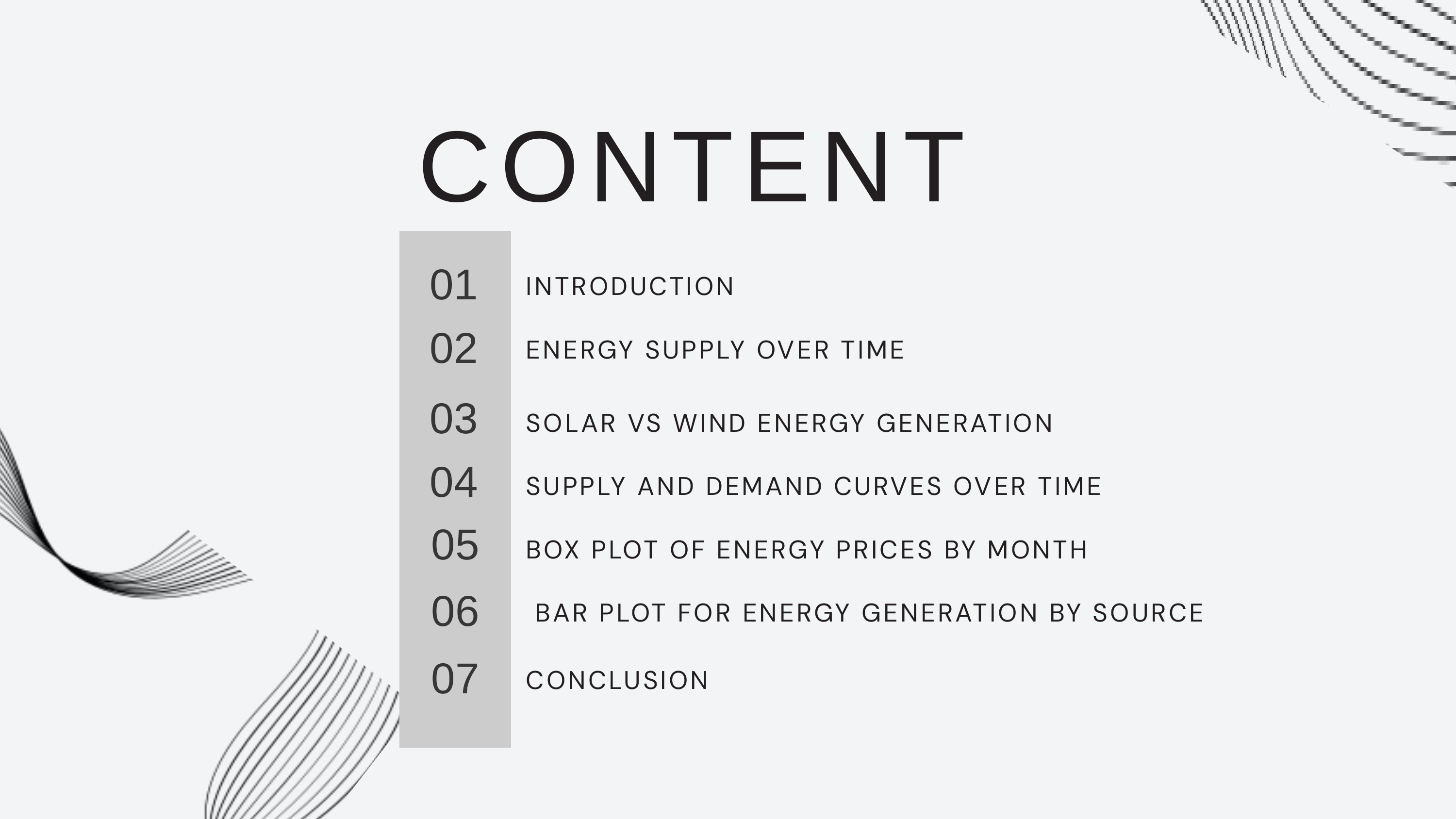

CONTENT

01
INTRODUCTION
02
ENERGY SUPPLY OVER TIME
03
SOLAR VS WIND ENERGY GENERATION

04
SUPPLY AND DEMAND CURVES OVER TIME
05
BOX PLOT OF ENERGY PRICES BY MONTH
06
 BAR PLOT FOR ENERGY GENERATION BY SOURCE
07
CONCLUSION